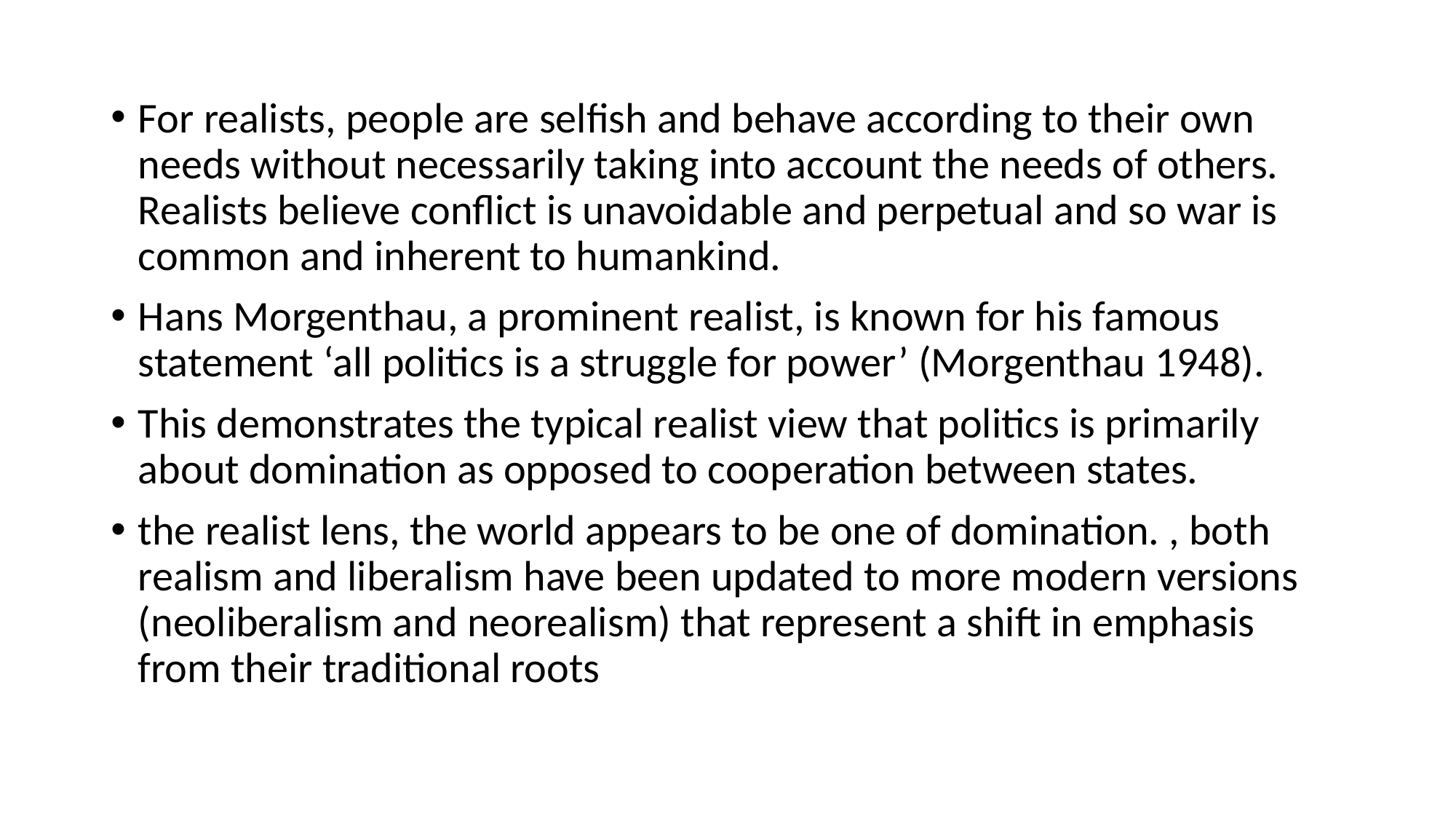

#
For realists, people are selfish and behave according to their own needs without necessarily taking into account the needs of others. Realists believe conflict is unavoidable and perpetual and so war is common and inherent to humankind.
Hans Morgenthau, a prominent realist, is known for his famous statement ‘all politics is a struggle for power’ (Morgenthau 1948).
This demonstrates the typical realist view that politics is primarily about domination as opposed to cooperation between states.
the realist lens, the world appears to be one of domination. , both realism and liberalism have been updated to more modern versions (neoliberalism and neorealism) that represent a shift in emphasis from their traditional roots